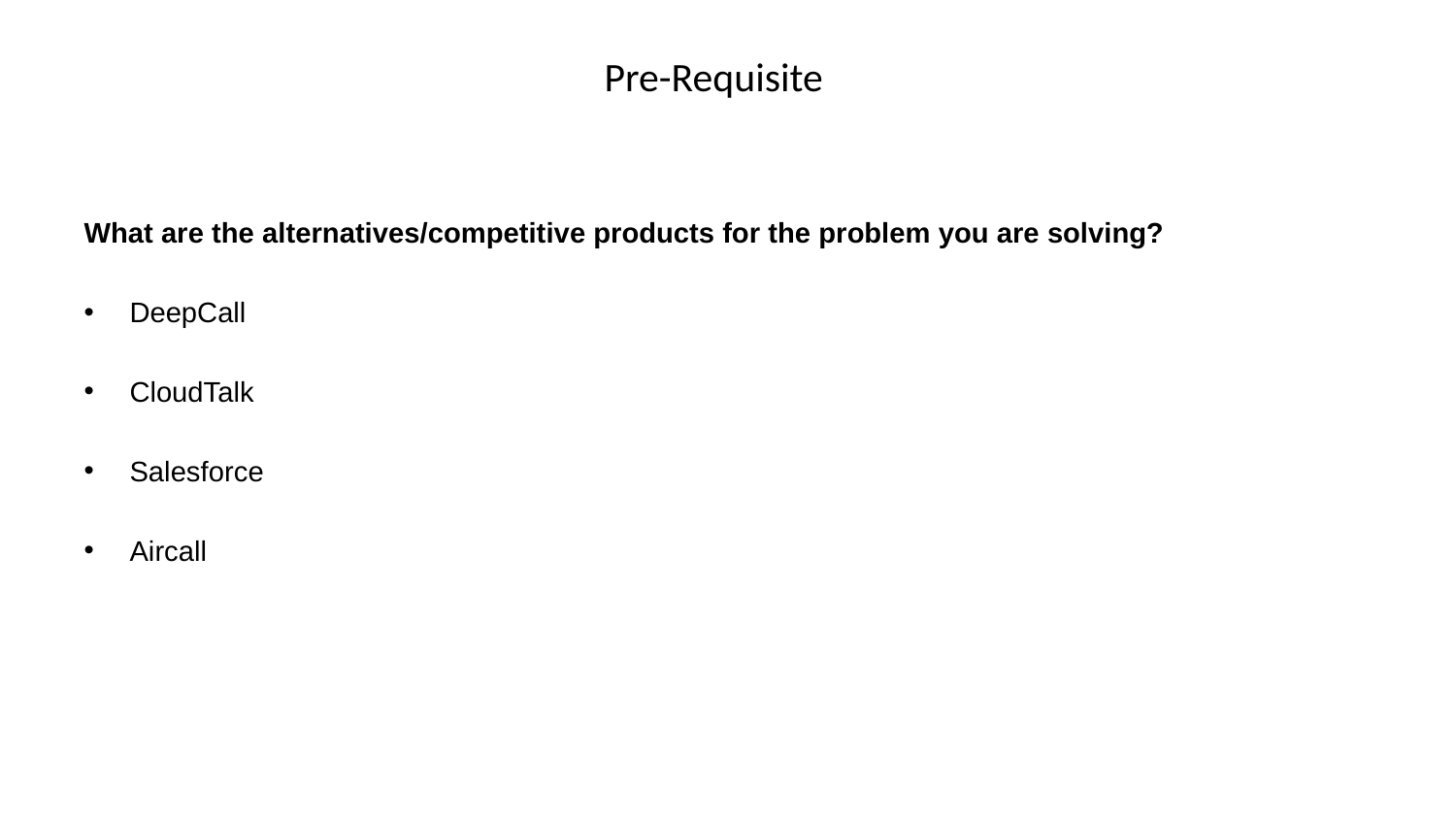

# Pre-Requisite
What are the alternatives/competitive products for the problem you are solving?
DeepCall
CloudTalk
Salesforce
Aircall